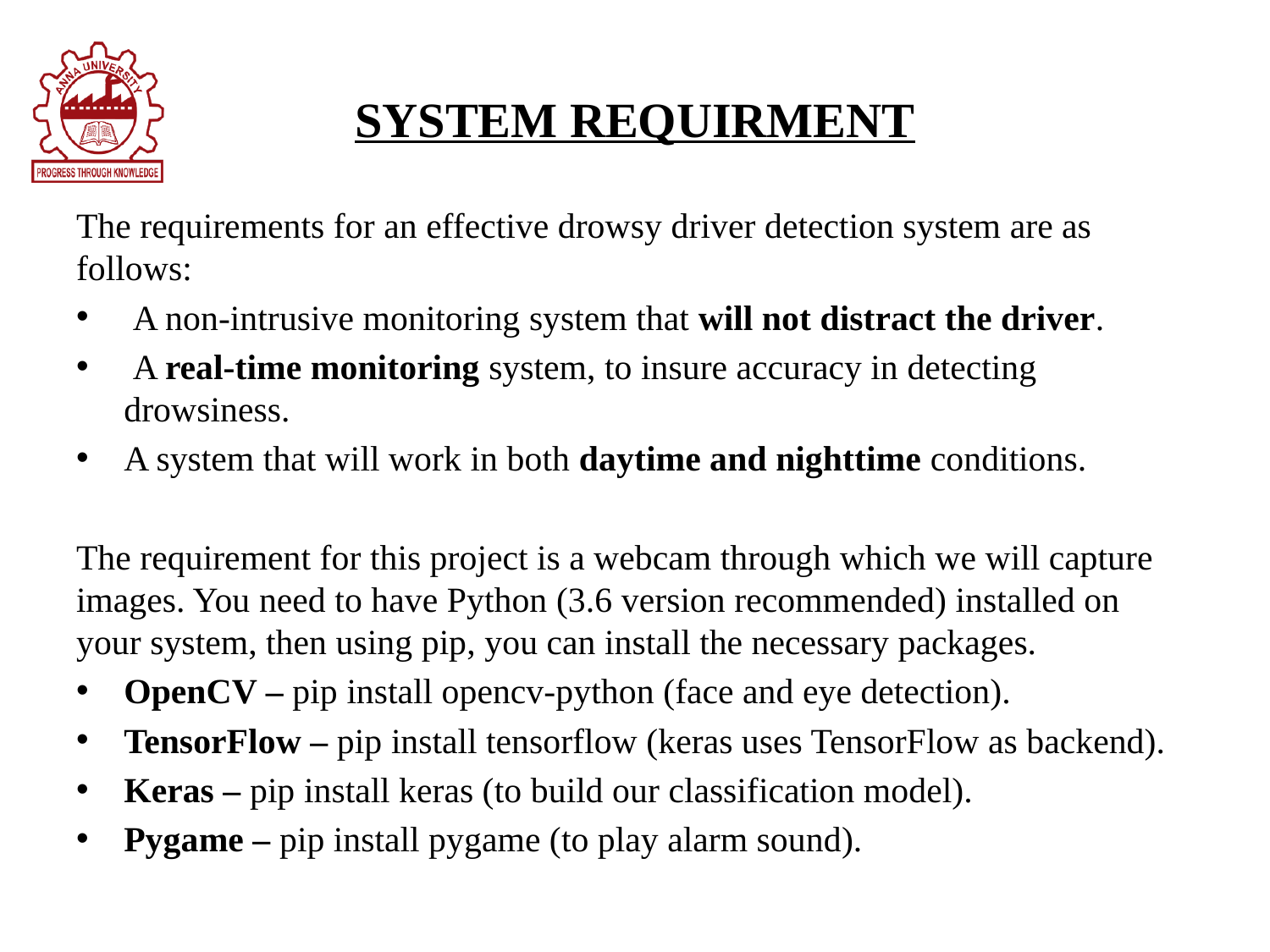

# SYSTEM REQUIRMENT
The requirements for an effective drowsy driver detection system are as follows:
 A non-intrusive monitoring system that will not distract the driver.
 A real-time monitoring system, to insure accuracy in detecting drowsiness.
A system that will work in both daytime and nighttime conditions.

The requirement for this project is a webcam through which we will capture images. You need to have Python (3.6 version recommended) installed on your system, then using pip, you can install the necessary packages.
OpenCV – pip install opencv-python (face and eye detection).
TensorFlow – pip install tensorflow (keras uses TensorFlow as backend).
Keras – pip install keras (to build our classification model).
Pygame – pip install pygame (to play alarm sound).